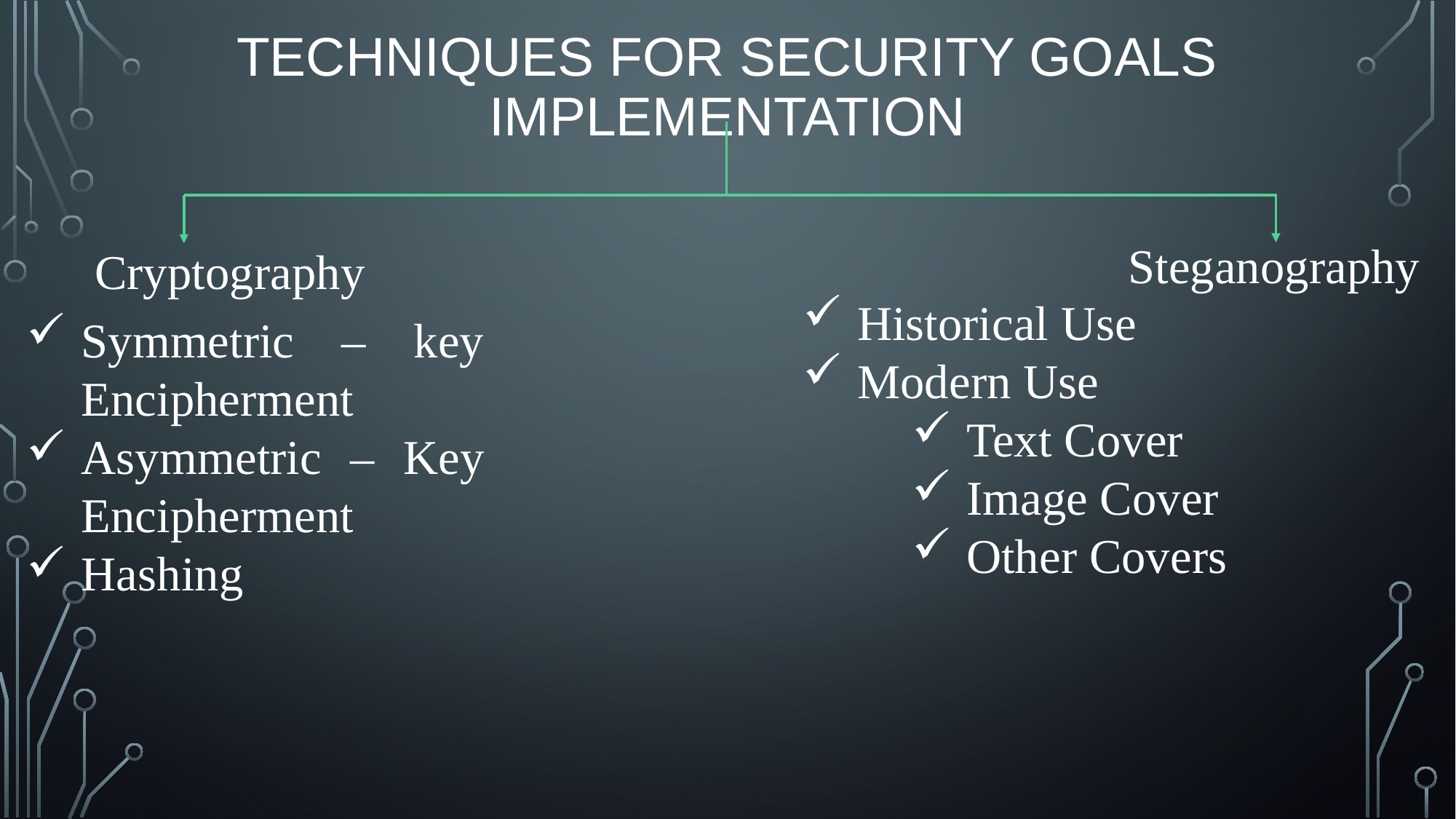

# Techniques for security goals implementation
Steganography
Cryptography
Historical Use
Modern Use
Text Cover
Image Cover
Other Covers

Symmetric – key Encipherment
Asymmetric – Key Encipherment
Hashing